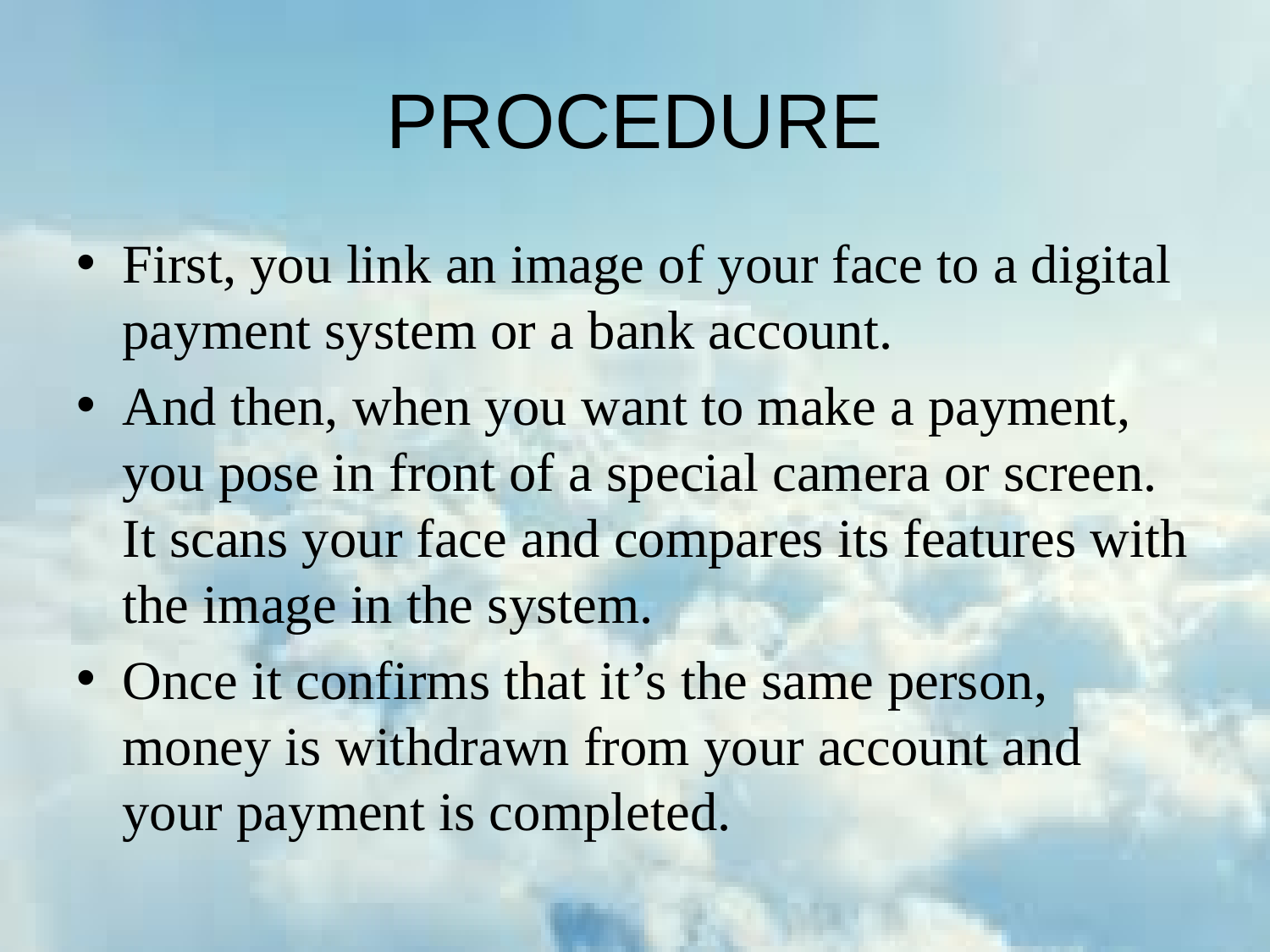

# PROCEDURE
First, you link an image of your face to a digital payment system or a bank account.
And then, when you want to make a payment, you pose in front of a special camera or screen. It scans your face and compares its features with the image in the system.
Once it confirms that it’s the same person, money is withdrawn from your account and your payment is completed.